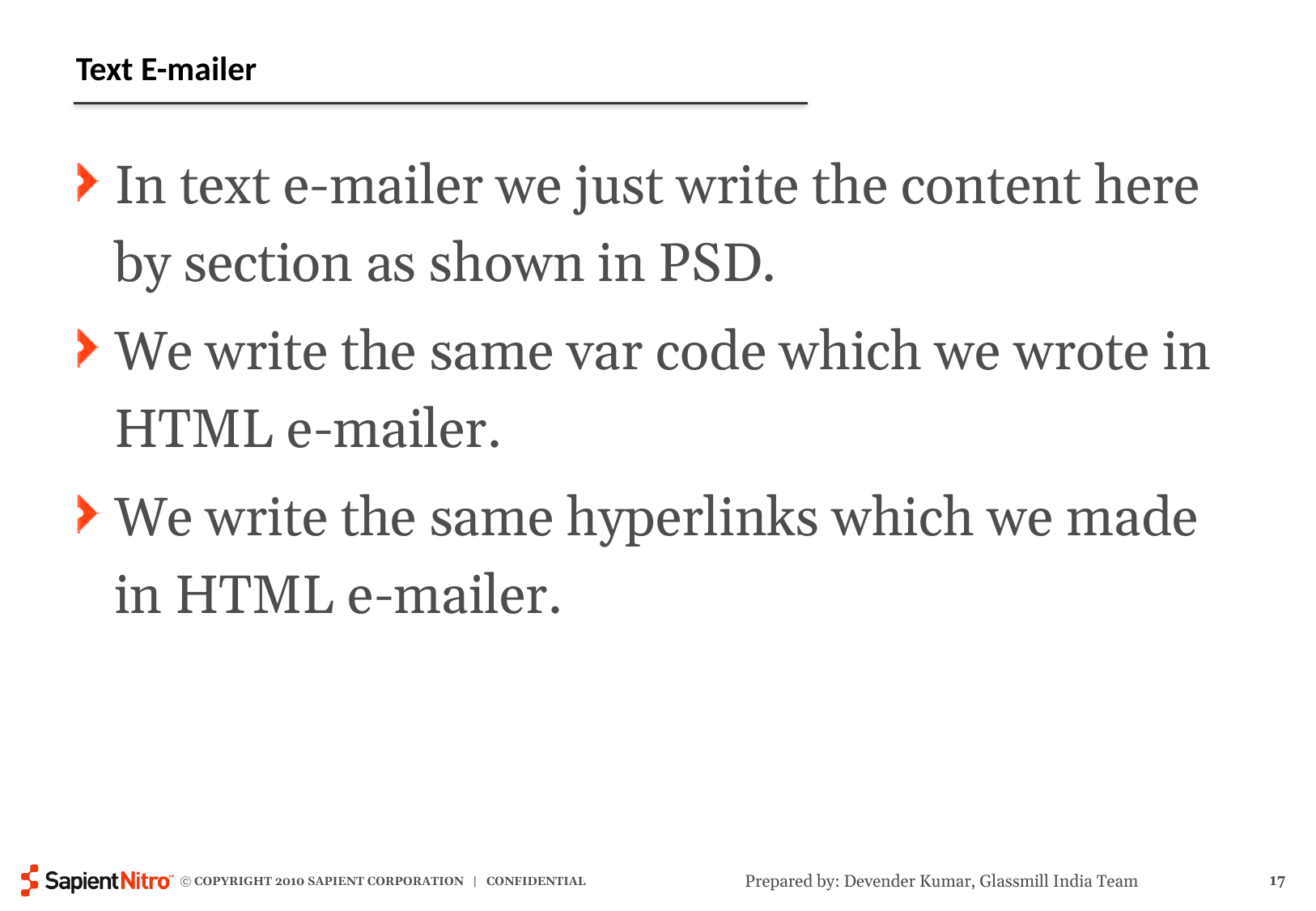

# Text E-mailer
In text e-mailer we just write the content here by section as shown in PSD.
We write the same var code which we wrote in HTML e-mailer.
We write the same hyperlinks which we made in HTML e-mailer.